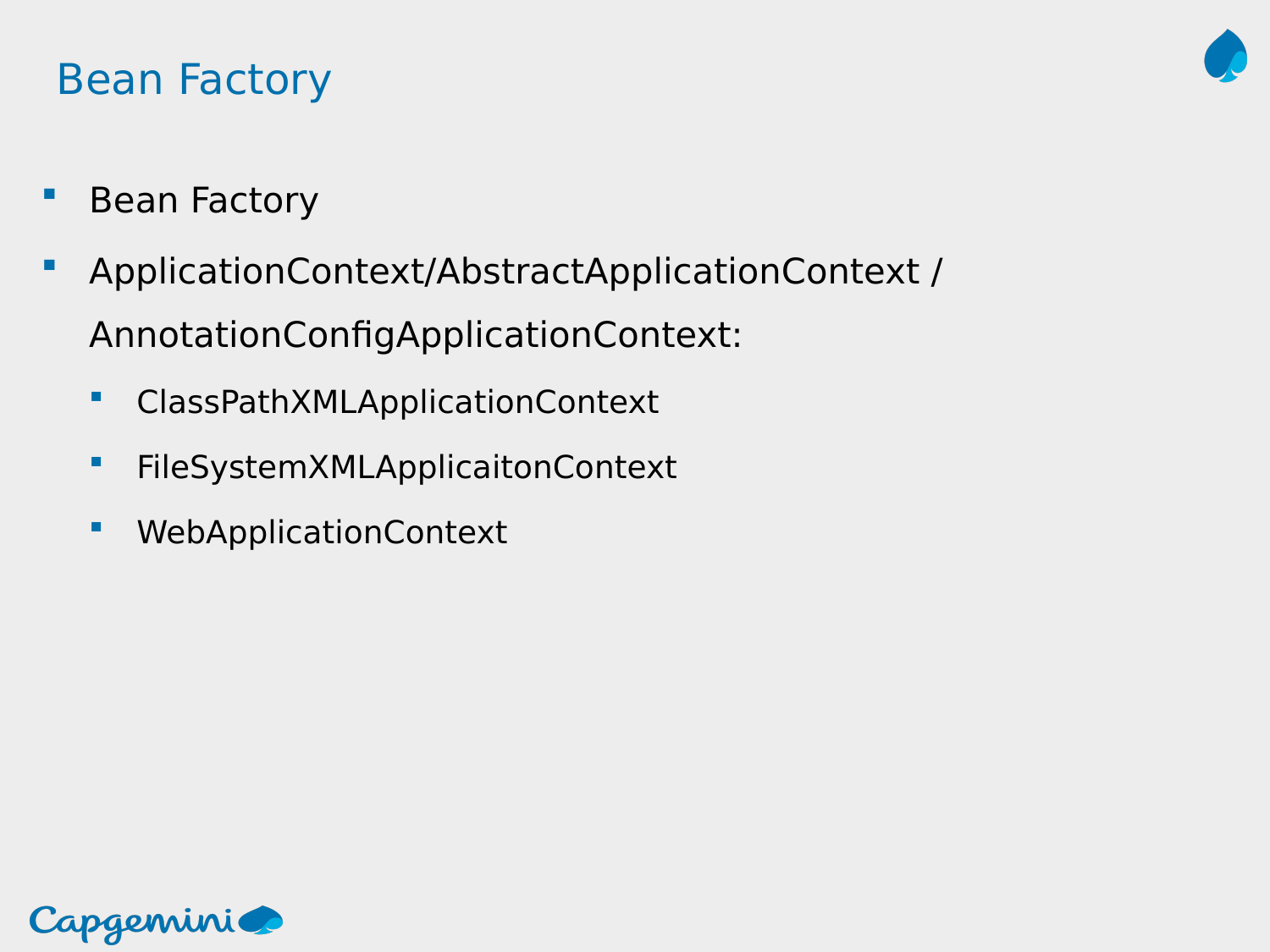

# Bean Factory
Bean Factory
ApplicationContext/AbstractApplicationContext / AnnotationConfigApplicationContext:
ClassPathXMLApplicationContext
FileSystemXMLApplicaitonContext
WebApplicationContext